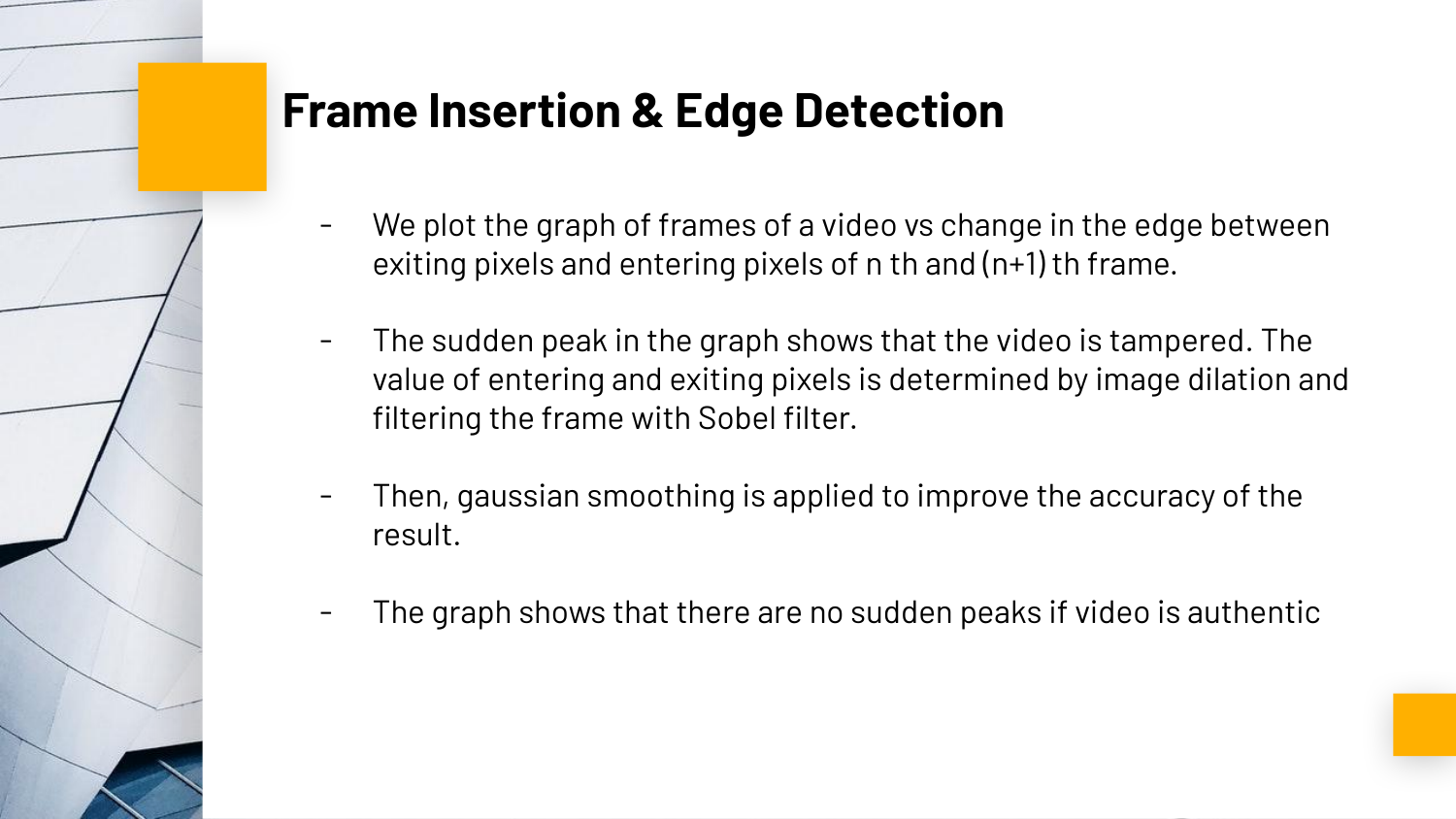

Frame Insertion & Edge Detection
We plot the graph of frames of a video vs change in the edge between exiting pixels and entering pixels of n th and (n+1) th frame.

The sudden peak in the graph shows that the video is tampered. The value of entering and exiting pixels is determined by image dilation and filtering the frame with Sobel filter.

Then, gaussian smoothing is applied to improve the accuracy of the result.

The graph shows that there are no sudden peaks if video is authentic